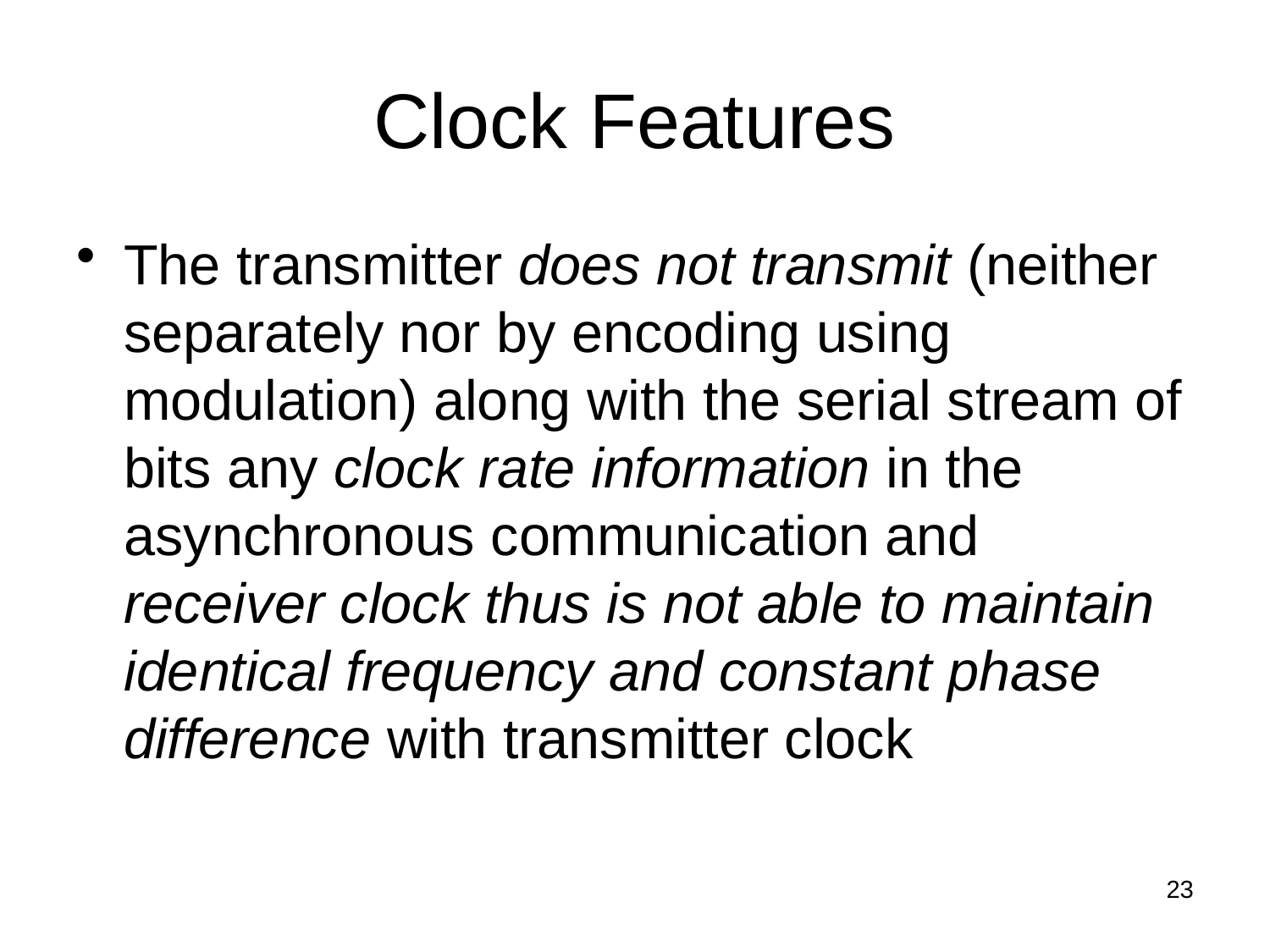

# Clock Features
The transmitter does not transmit (neither separately nor by encoding using modulation) along with the serial stream of bits any clock rate information in the asynchronous communication and receiver clock thus is not able to maintain identical frequency and constant phase difference with transmitter clock
23